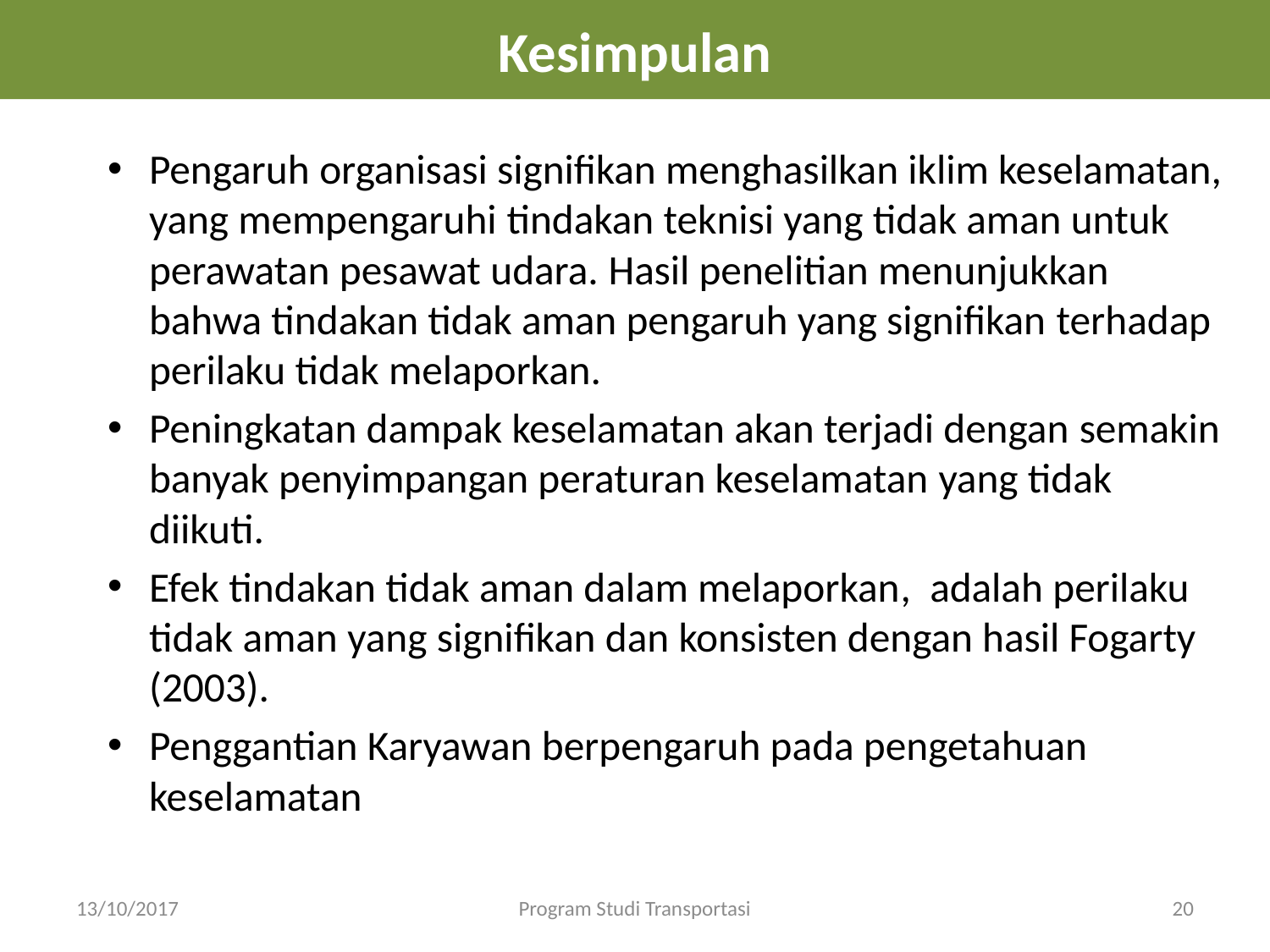

Kesimpulan
#
Pengaruh organisasi signifikan menghasilkan iklim keselamatan, yang mempengaruhi tindakan teknisi yang tidak aman untuk perawatan pesawat udara. Hasil penelitian menunjukkan bahwa tindakan tidak aman pengaruh yang signifikan terhadap perilaku tidak melaporkan.
Peningkatan dampak keselamatan akan terjadi dengan semakin banyak penyimpangan peraturan keselamatan yang tidak diikuti.
Efek tindakan tidak aman dalam melaporkan,  adalah perilaku tidak aman yang signifikan dan konsisten dengan hasil Fogarty (2003).
Penggantian Karyawan berpengaruh pada pengetahuan keselamatan
13/10/2017
Program Studi Transportasi
20